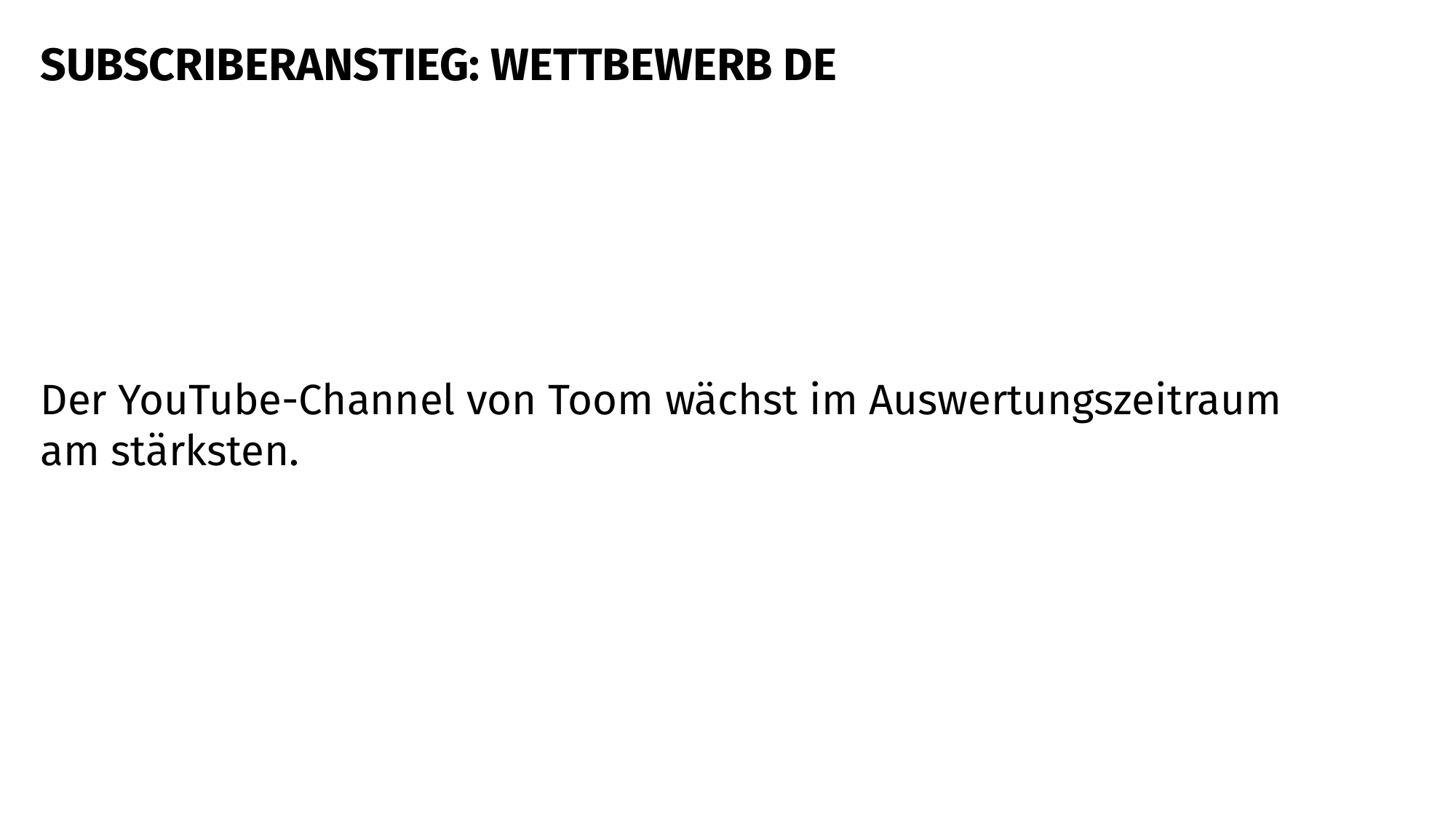

SUBSCRIBERANSTIEG: WETTBEWERB DE
Der YouTube-Channel von Toom wächst im Auswertungszeitraum am stärksten.